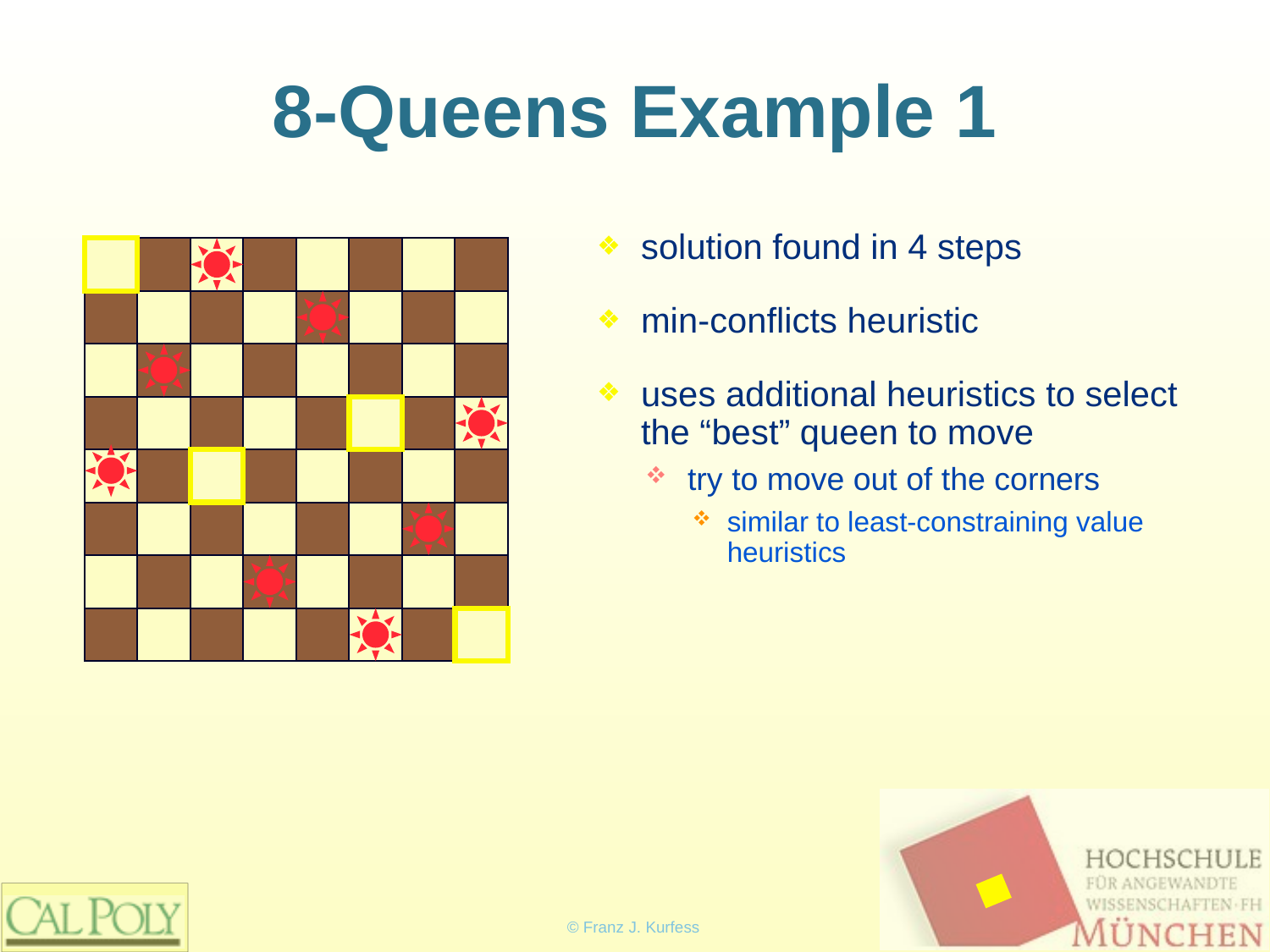

# 8-Queens Example 1
solution found in 4 steps
min-conflicts heuristic
uses additional heuristics to select the “best” queen to move
try to move out of the corners
similar to least-constraining value heuristics

75